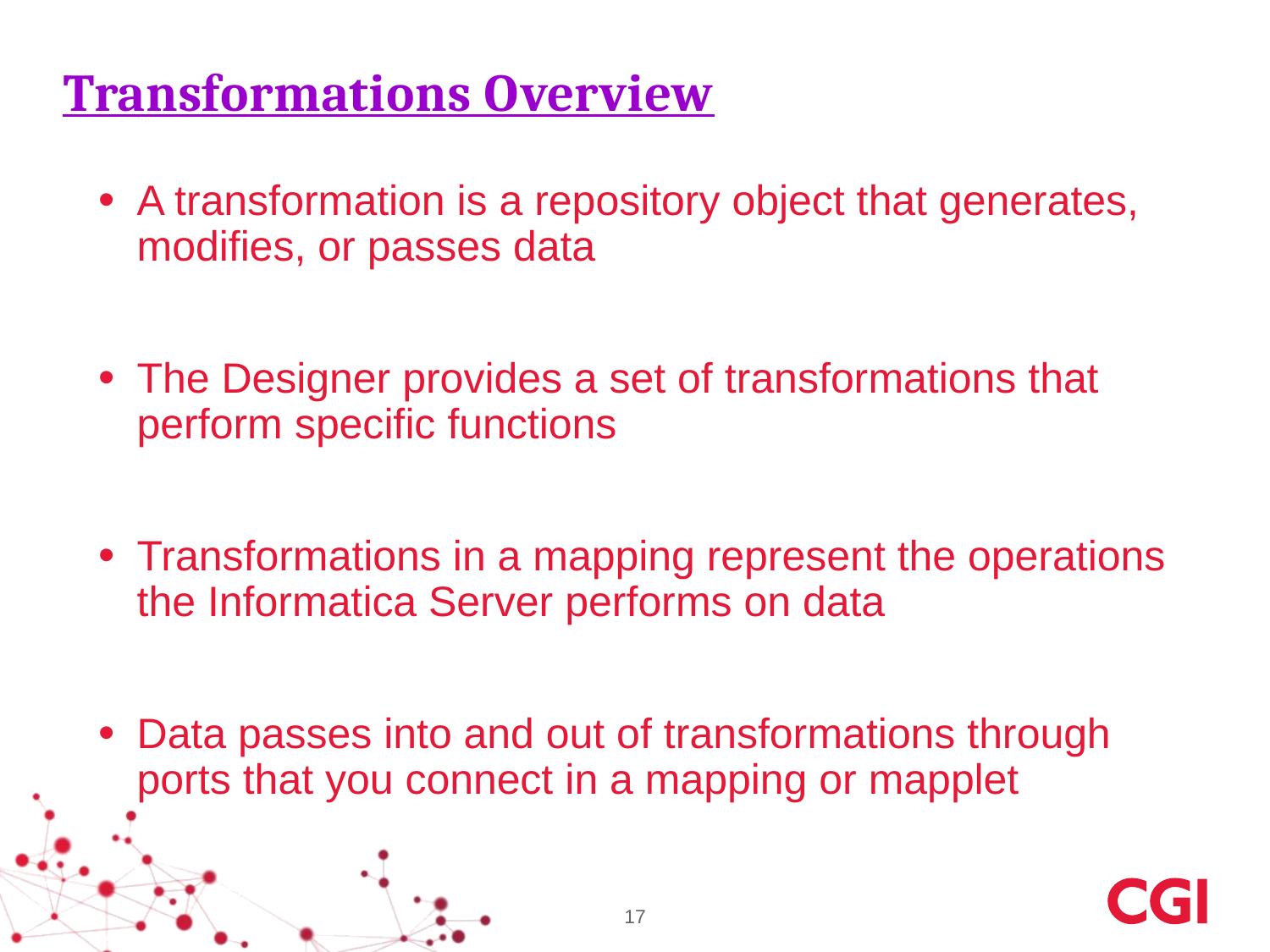

# Transformations Overview
A transformation is a repository object that generates, modifies, or passes data

The Designer provides a set of transformations that perform specific functions

Transformations in a mapping represent the operations the Informatica Server performs on data

Data passes into and out of transformations through ports that you connect in a mapping or mapplet

17